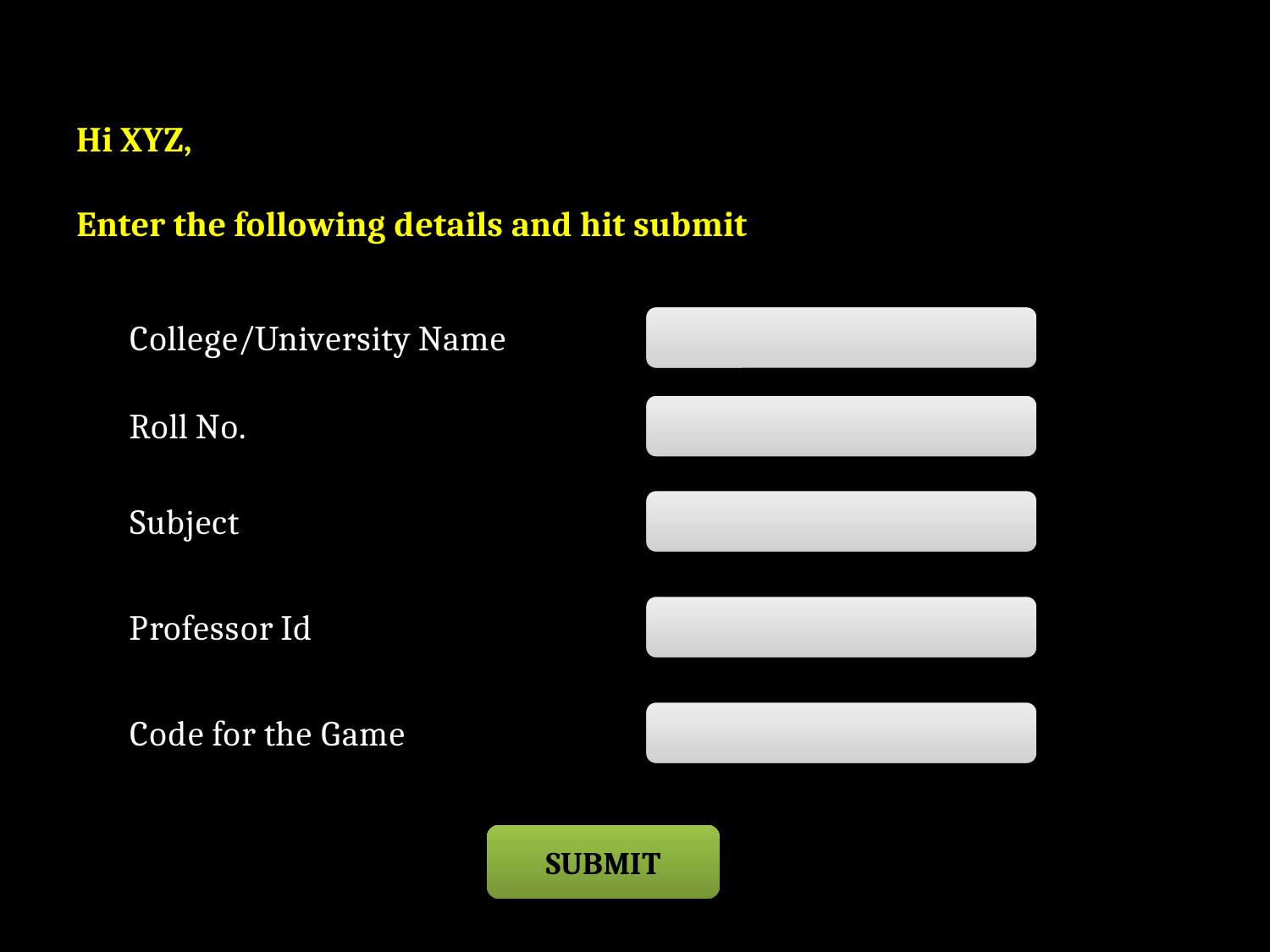

# Hi XYZ, Enter the following details and hit submit

College/University Name

Roll No.

Subject

Professor Id

Code for the Game
SUBMIT